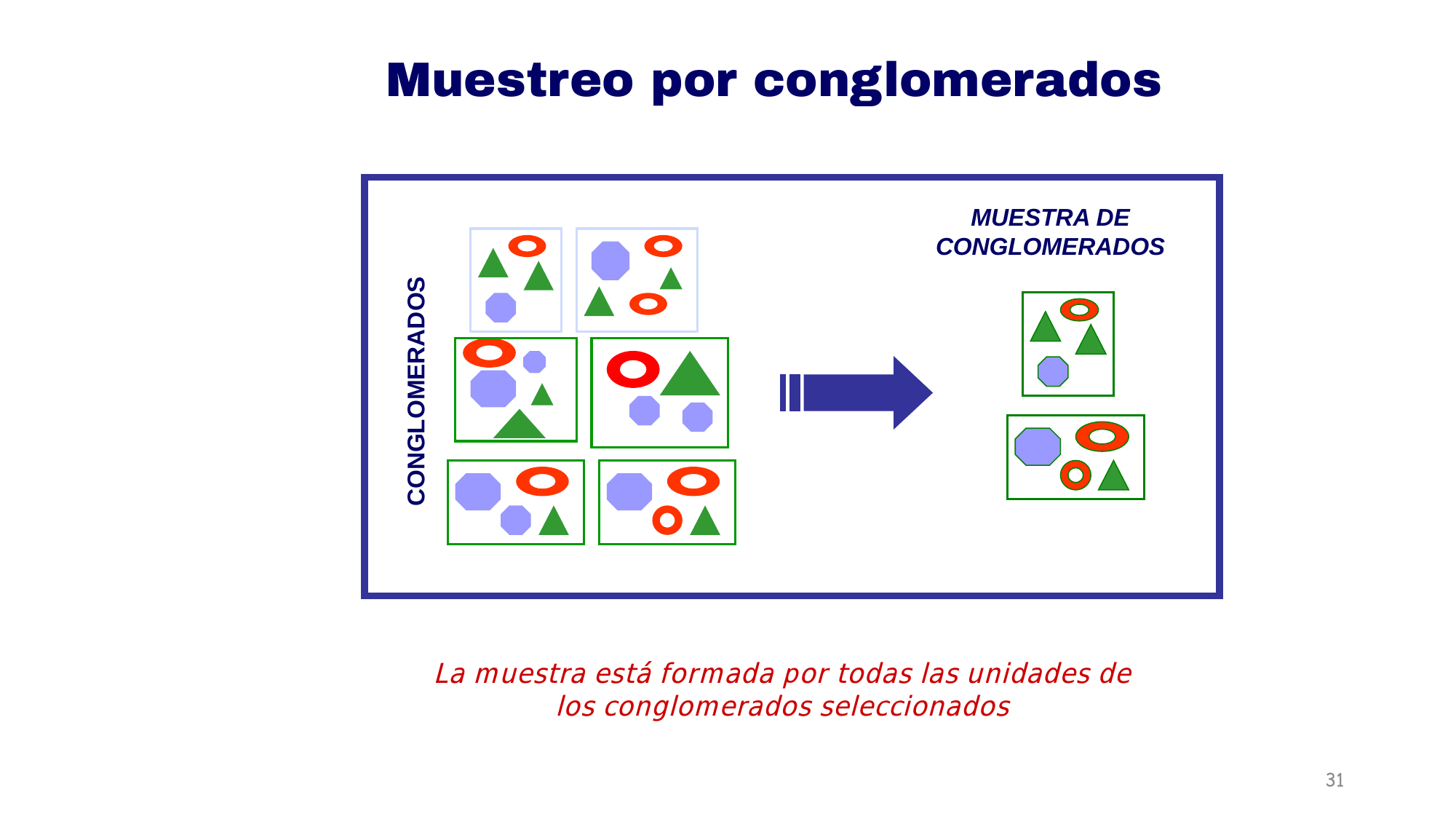

Muestreo por conglomerados

MUESTRA DE CONGLOMERADOS

CONGLOMERADOS

La muestra está formada por todas las unidades de los conglomerados seleccionados
31